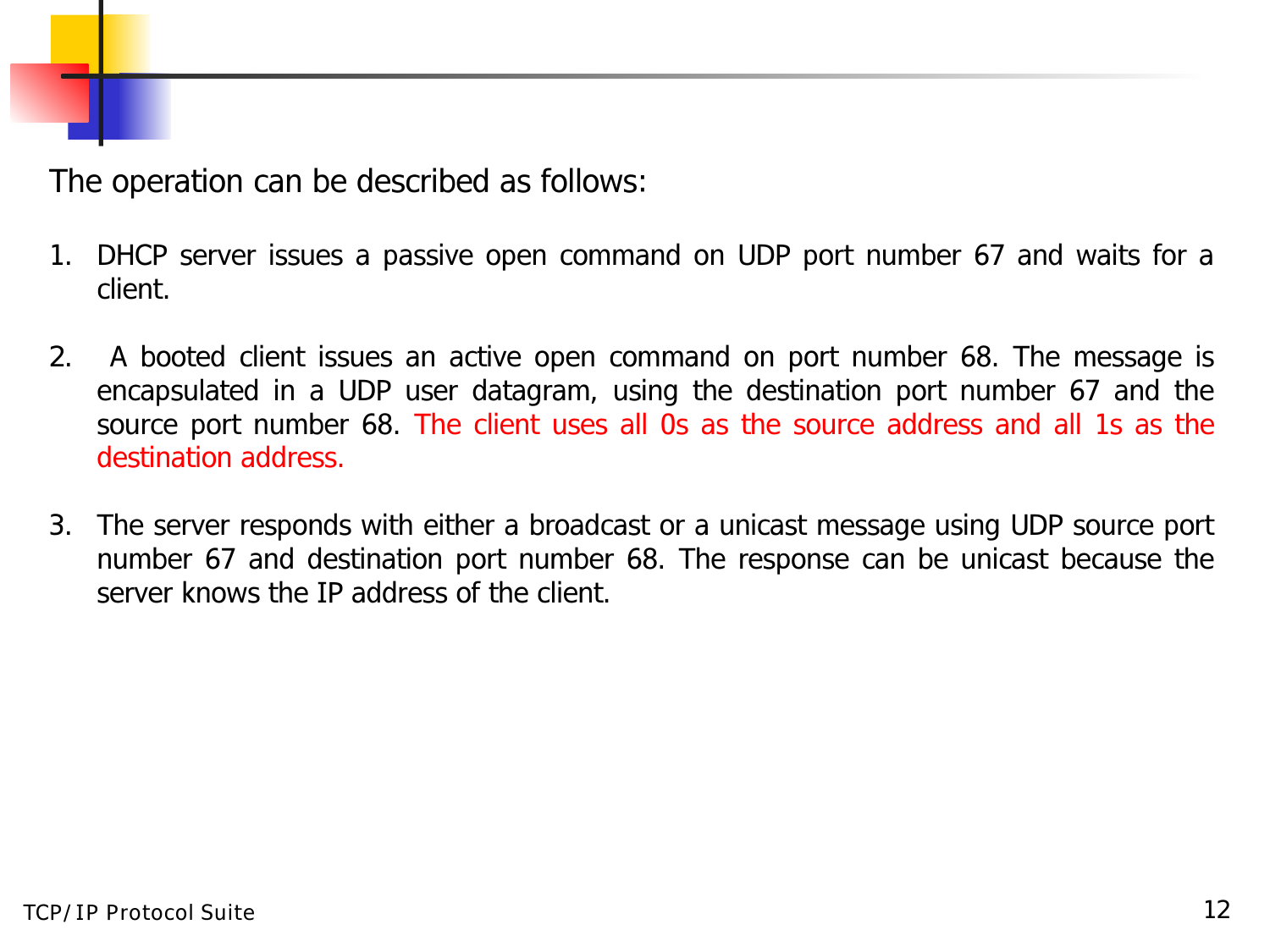

The operation can be described as follows:

DHCP server issues a passive open command on UDP port number 67 and waits for a client.

 A booted client issues an active open command on port number 68. The message is encapsulated in a UDP user datagram, using the destination port number 67 and the source port number 68. The client uses all 0s as the source address and all 1s as the destination address.

The server responds with either a broadcast or a unicast message using UDP source port number 67 and destination port number 68. The response can be unicast because the server knows the IP address of the client.
12
TCP/IP Protocol Suite